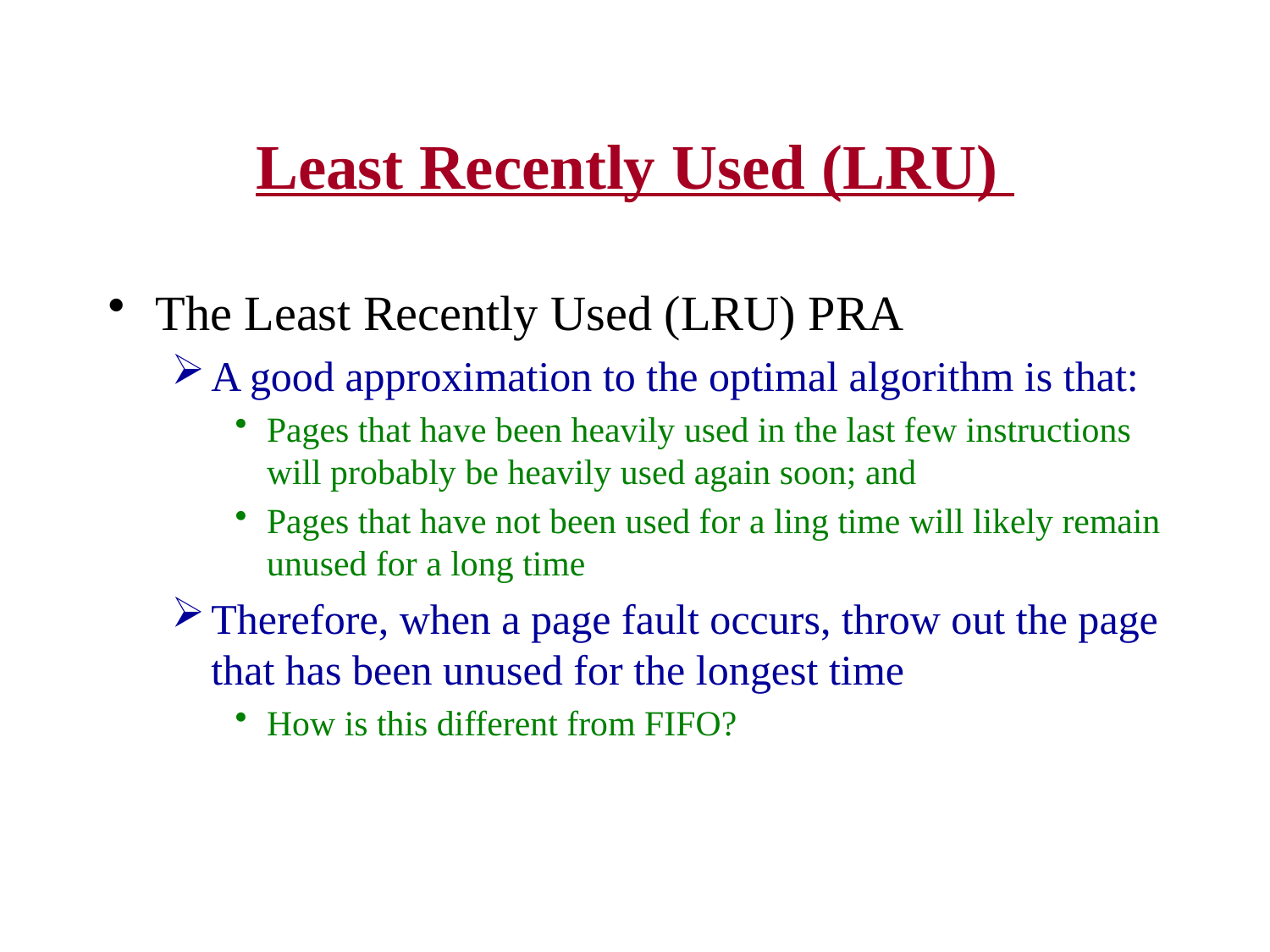

# Least Recently Used (LRU)
The Least Recently Used (LRU) PRA
A good approximation to the optimal algorithm is that:
Pages that have been heavily used in the last few instructions will probably be heavily used again soon; and
Pages that have not been used for a ling time will likely remain unused for a long time
Therefore, when a page fault occurs, throw out the page that has been unused for the longest time
How is this different from FIFO?